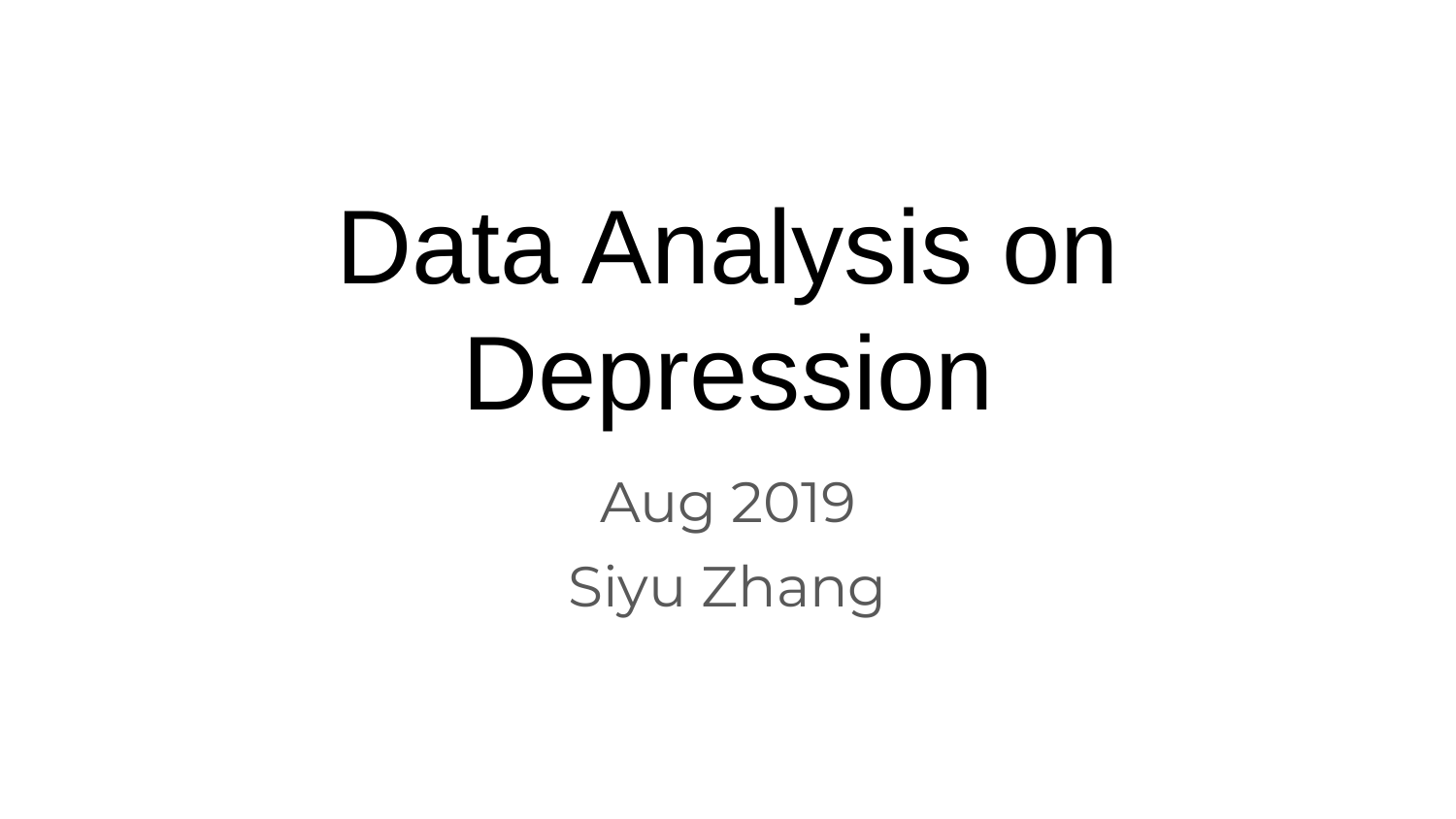

# Data Analysis on Depression
Aug 2019
Siyu Zhang